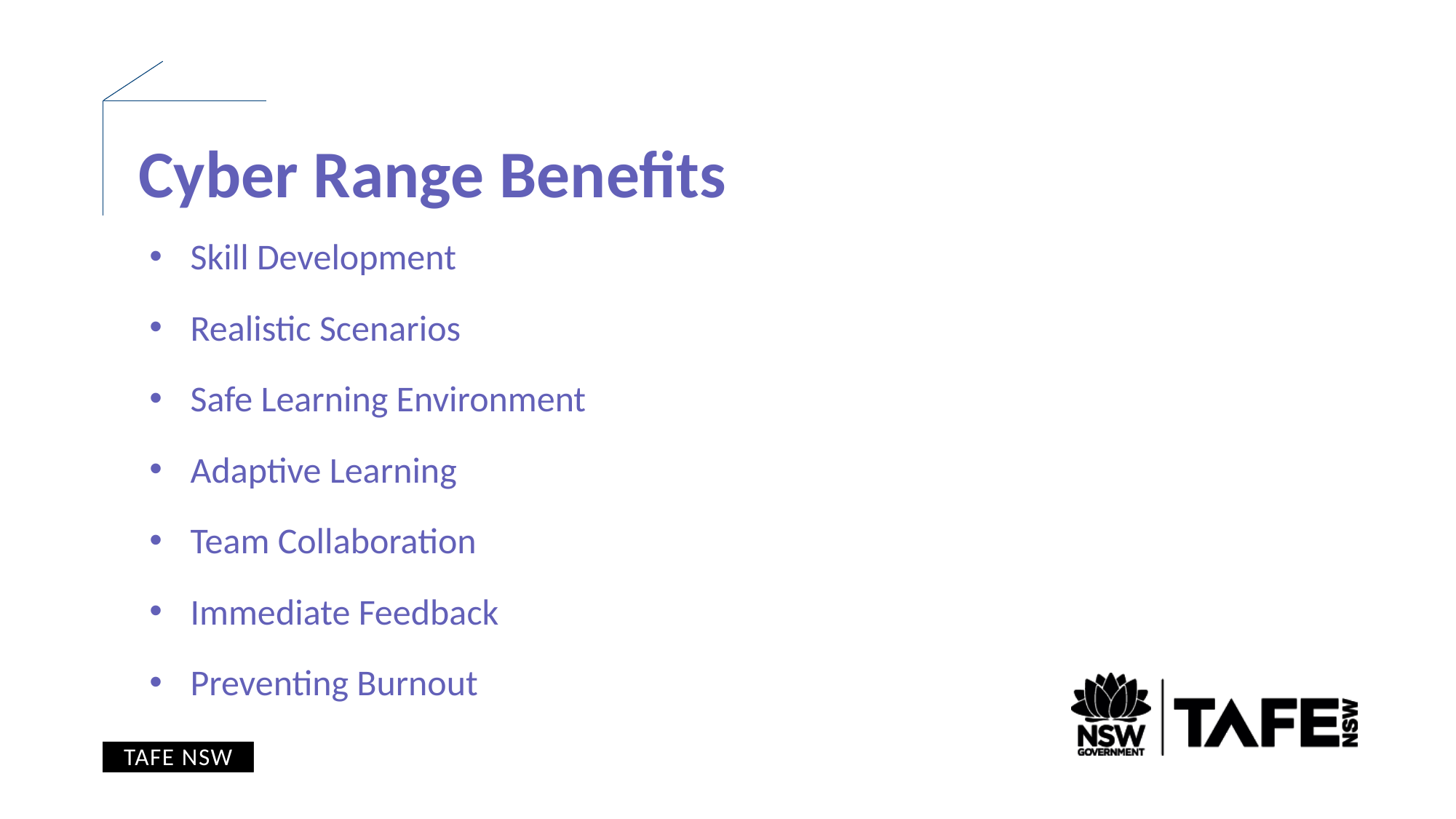

Cyber Range Benefits
Skill Development
Realistic Scenarios
Safe Learning Environment
Adaptive Learning
Team Collaboration
Immediate Feedback
Preventing Burnout